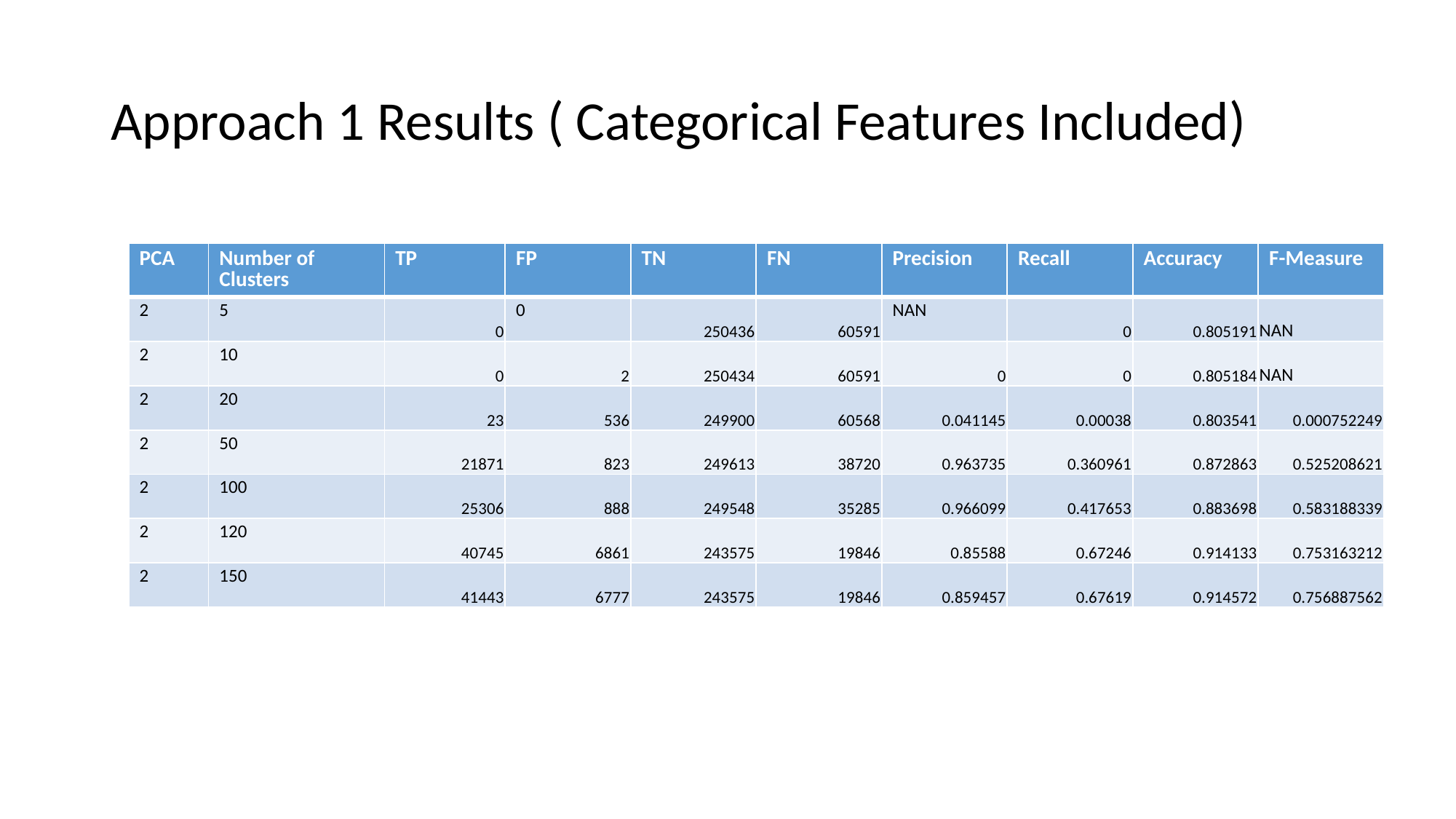

# Approach 1 Results ( Categorical Features Included)
| PCA | Number of Clusters | TP | FP | TN | FN | Precision | Recall | Accuracy | F-Measure |
| --- | --- | --- | --- | --- | --- | --- | --- | --- | --- |
| 2 | 5 | 0 | 0 | 250436 | 60591 | NAN | 0 | 0.805191 | NAN |
| 2 | 10 | 0 | 2 | 250434 | 60591 | 0 | 0 | 0.805184 | NAN |
| 2 | 20 | 23 | 536 | 249900 | 60568 | 0.041145 | 0.00038 | 0.803541 | 0.000752249 |
| 2 | 50 | 21871 | 823 | 249613 | 38720 | 0.963735 | 0.360961 | 0.872863 | 0.525208621 |
| 2 | 100 | 25306 | 888 | 249548 | 35285 | 0.966099 | 0.417653 | 0.883698 | 0.583188339 |
| 2 | 120 | 40745 | 6861 | 243575 | 19846 | 0.85588 | 0.67246 | 0.914133 | 0.753163212 |
| 2 | 150 | 41443 | 6777 | 243575 | 19846 | 0.859457 | 0.67619 | 0.914572 | 0.756887562 |